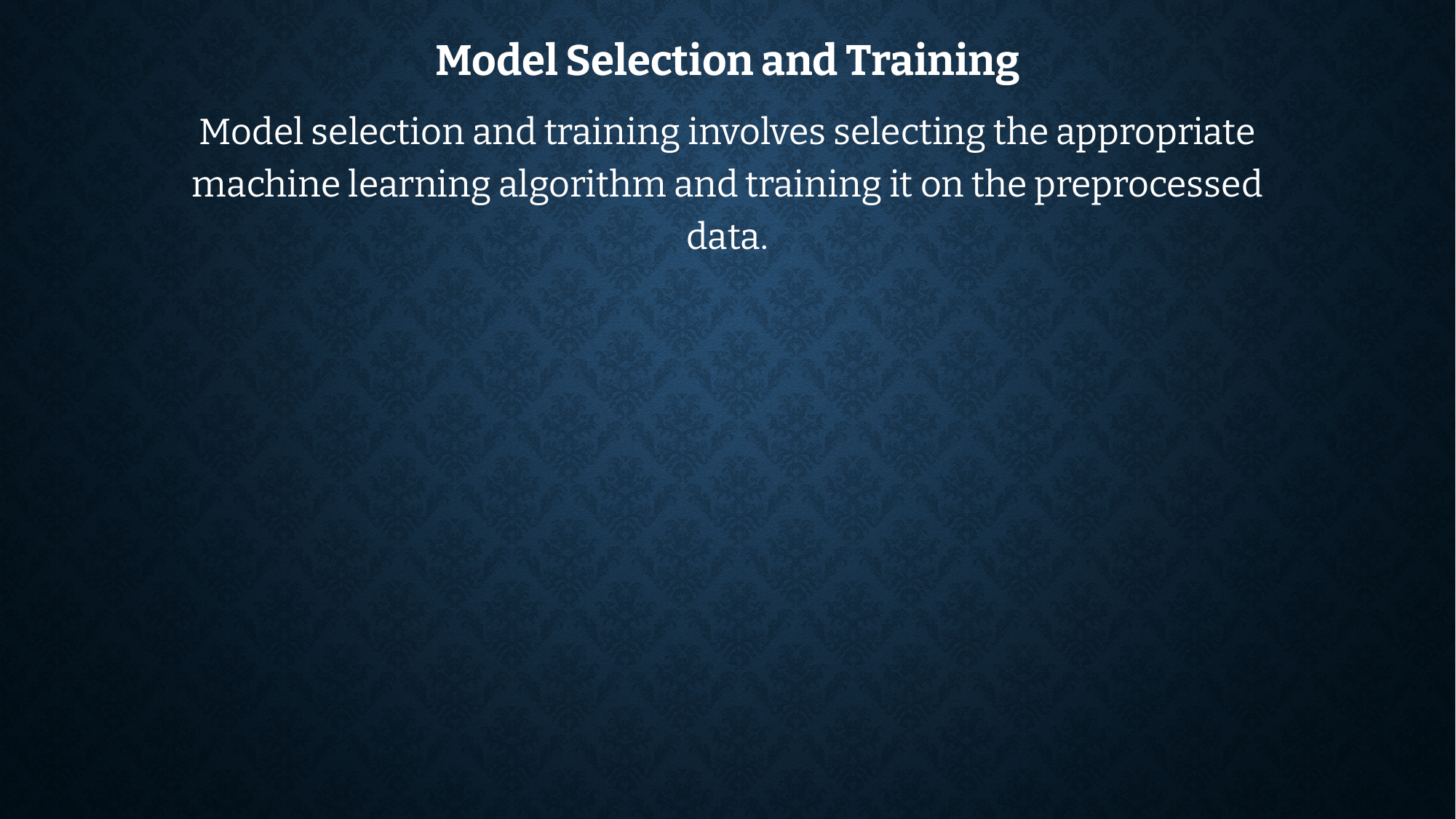

Model Selection and Training
Model selection and training involves selecting the appropriate machine learning algorithm and training it on the preprocessed data.